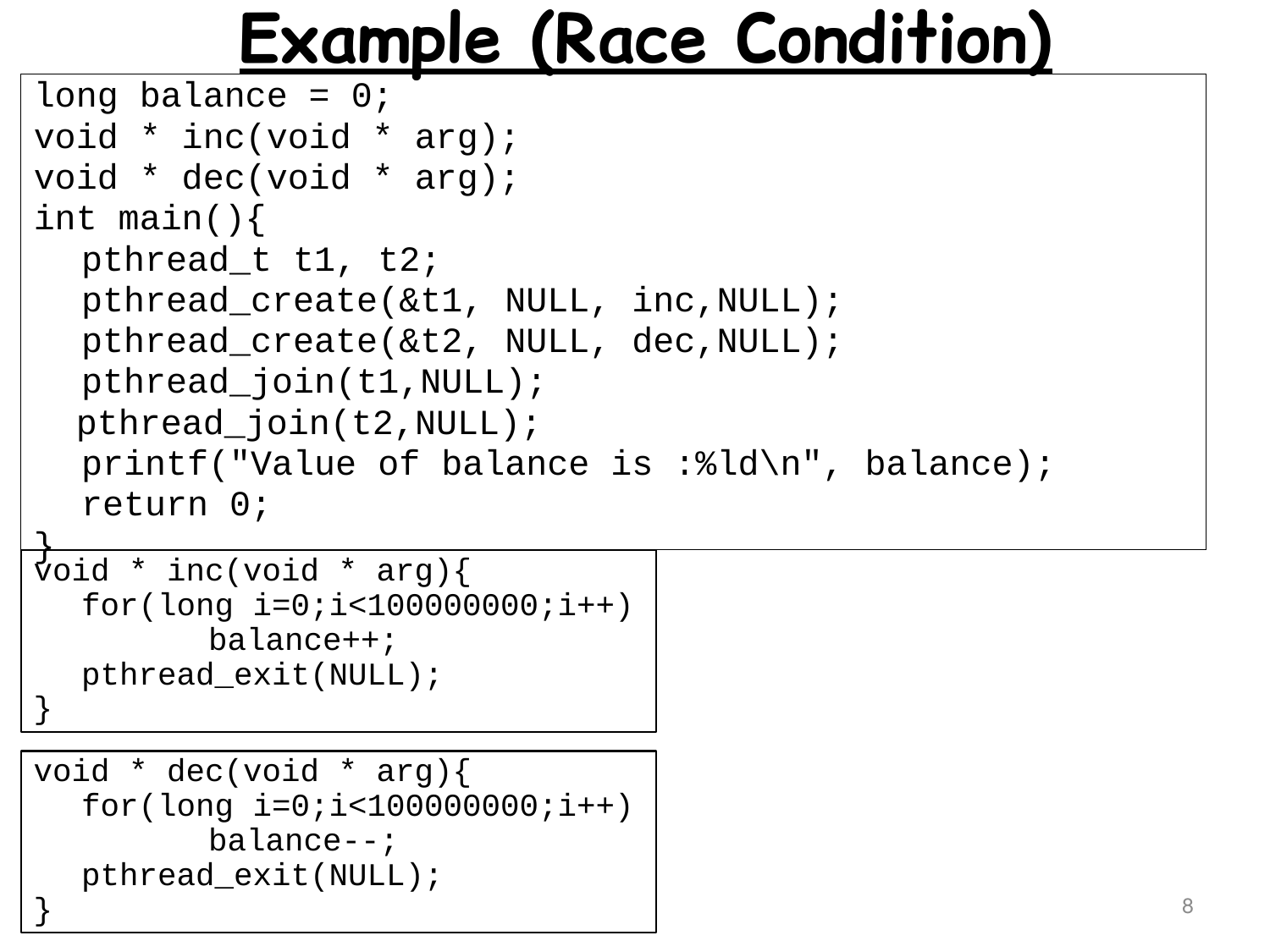

Example (Race Condition)
long balance = 0;
void * inc(void * arg);
void * dec(void * arg);
int main(){
	pthread_t t1, t2;
	pthread_create(&t1, NULL, inc,NULL);
	pthread_create(&t2, NULL, dec,NULL);
	pthread_join(t1,NULL);
  pthread_join(t2,NULL);
	printf("Value of balance is :%ld\n", balance);
	return 0;
}
void * inc(void * arg){
	for(long i=0;i<100000000;i++)
		balance++;
	pthread_exit(NULL);
}
void * dec(void * arg){
	for(long i=0;i<100000000;i++)
		balance--;
	pthread_exit(NULL);
}
8